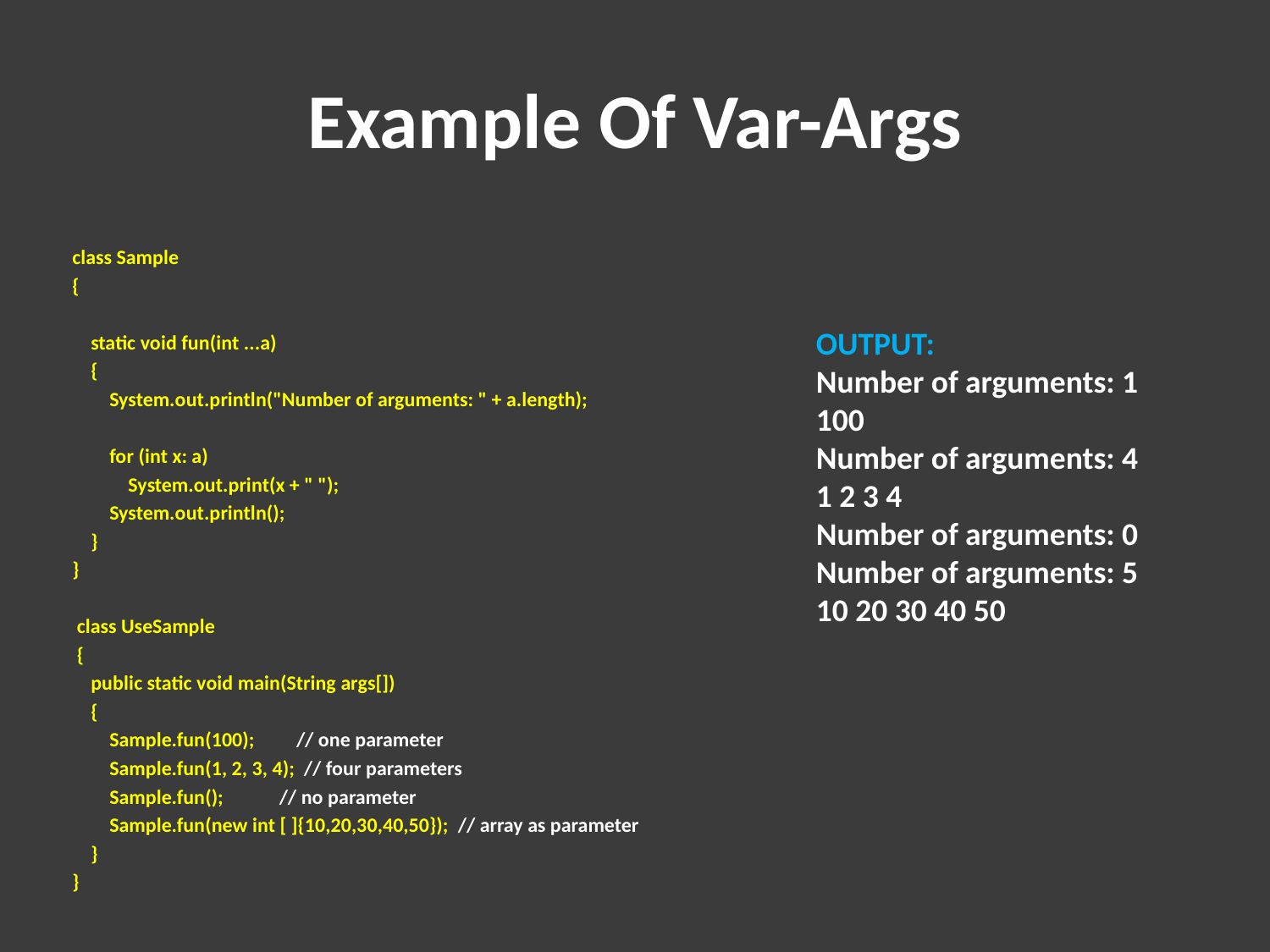

# Example Of Var-Args
class Sample
{

    static void fun(int ...a)
    {
        System.out.println("Number of arguments: " + a.length);

        for (int x: a)
            System.out.print(x + " ");
        System.out.println();
    }
}

 class UseSample
 {
    public static void main(String args[])
    {
        Sample.fun(100);         // one parameter
        Sample.fun(1, 2, 3, 4);  // four parameters
        Sample.fun();            // no parameter
        Sample.fun(new int [ ]{10,20,30,40,50});  // array as parameter
    }
}
OUTPUT:
Number of arguments: 1
100
Number of arguments: 4
1 2 3 4
Number of arguments: 0
Number of arguments: 5
10 20 30 40 50